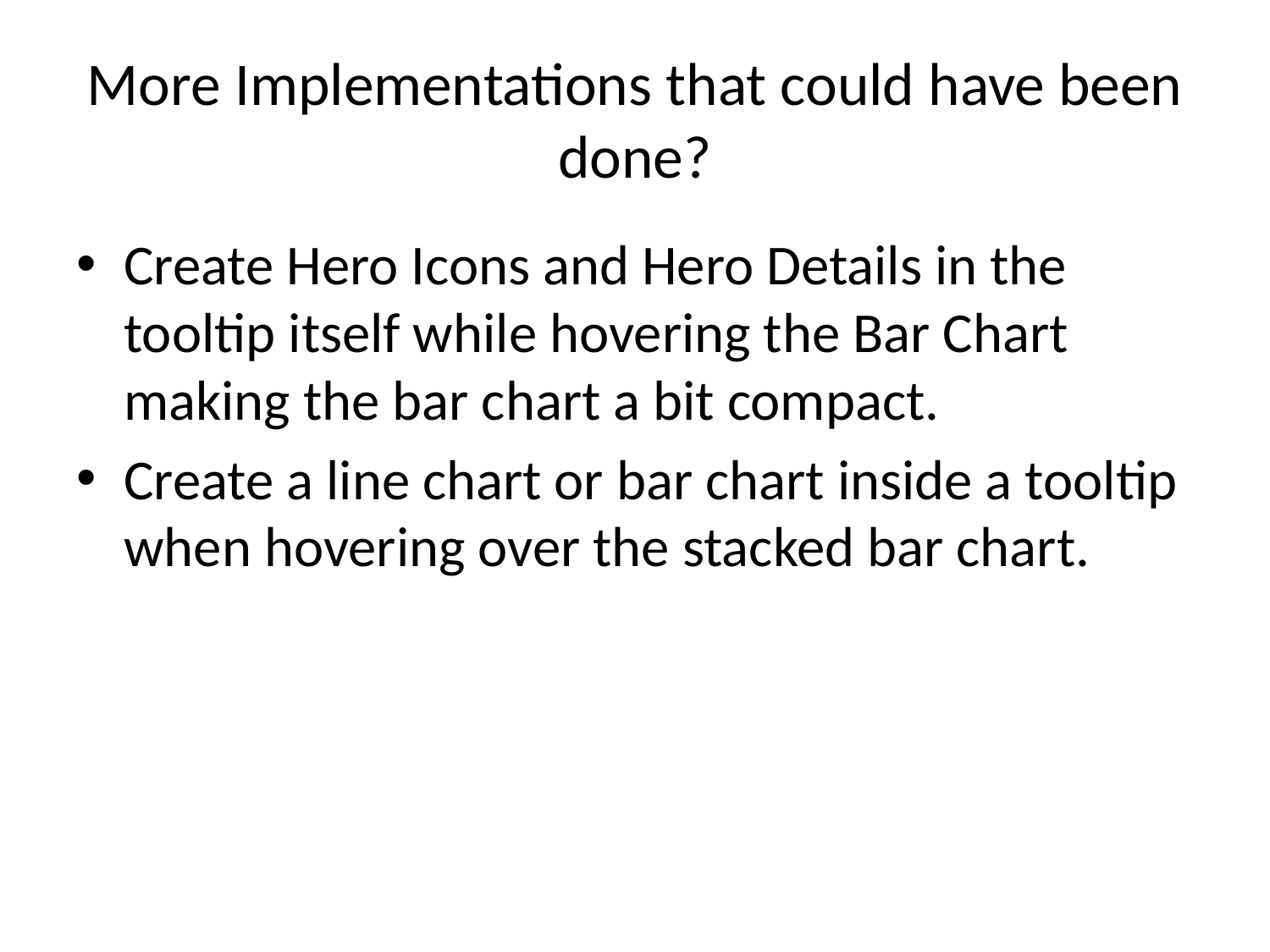

# More Implementations that could have been done?
Create Hero Icons and Hero Details in the tooltip itself while hovering the Bar Chart making the bar chart a bit compact.
Create a line chart or bar chart inside a tooltip when hovering over the stacked bar chart.